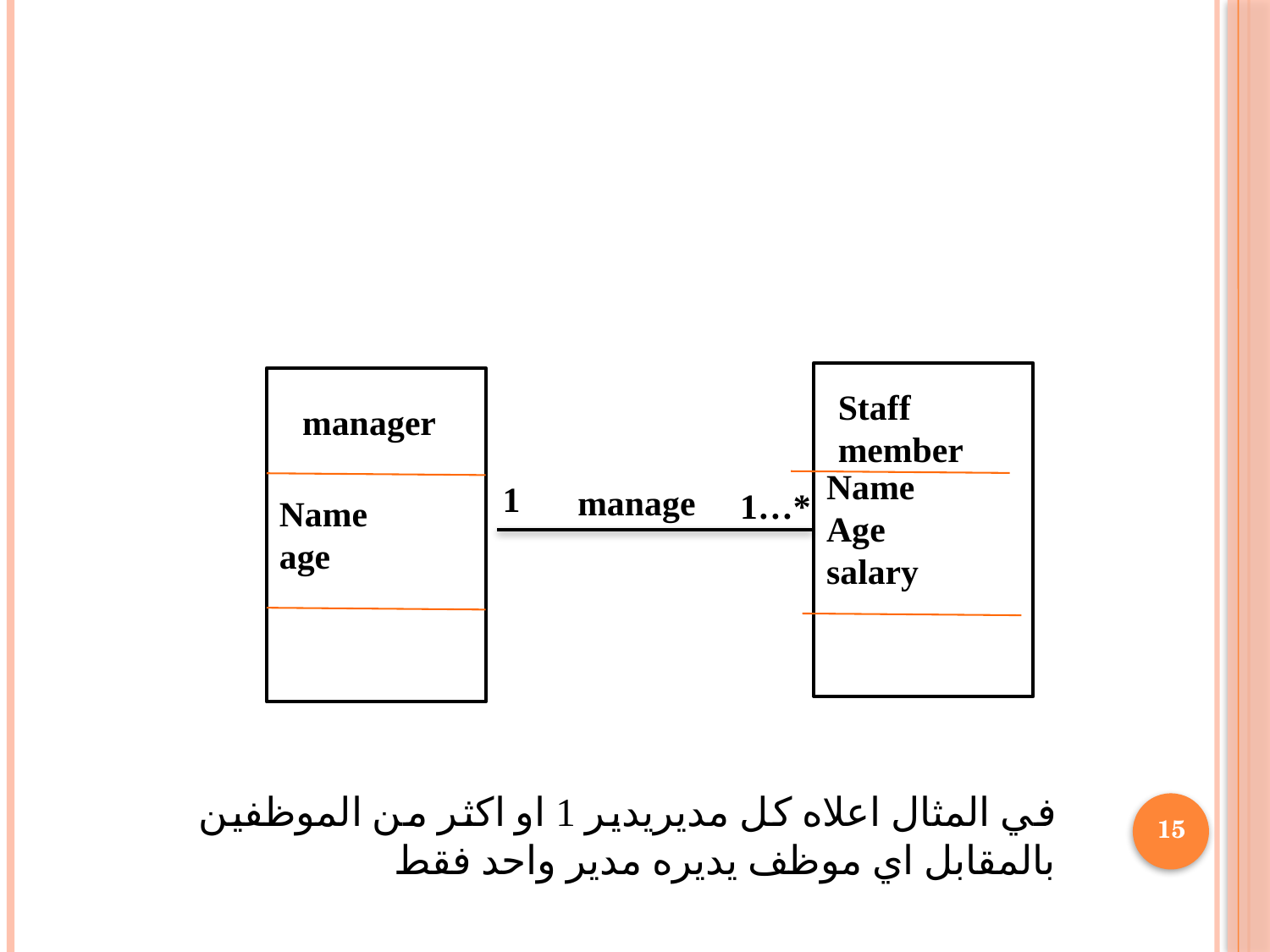

Staff member
manager
Name
Age
salary
1
manage
1…*
Name
age
# في المثال اعلاه كل مديريدير 1 او اكثر من الموظفين بالمقابل اي موظف يديره مدير واحد فقط
15